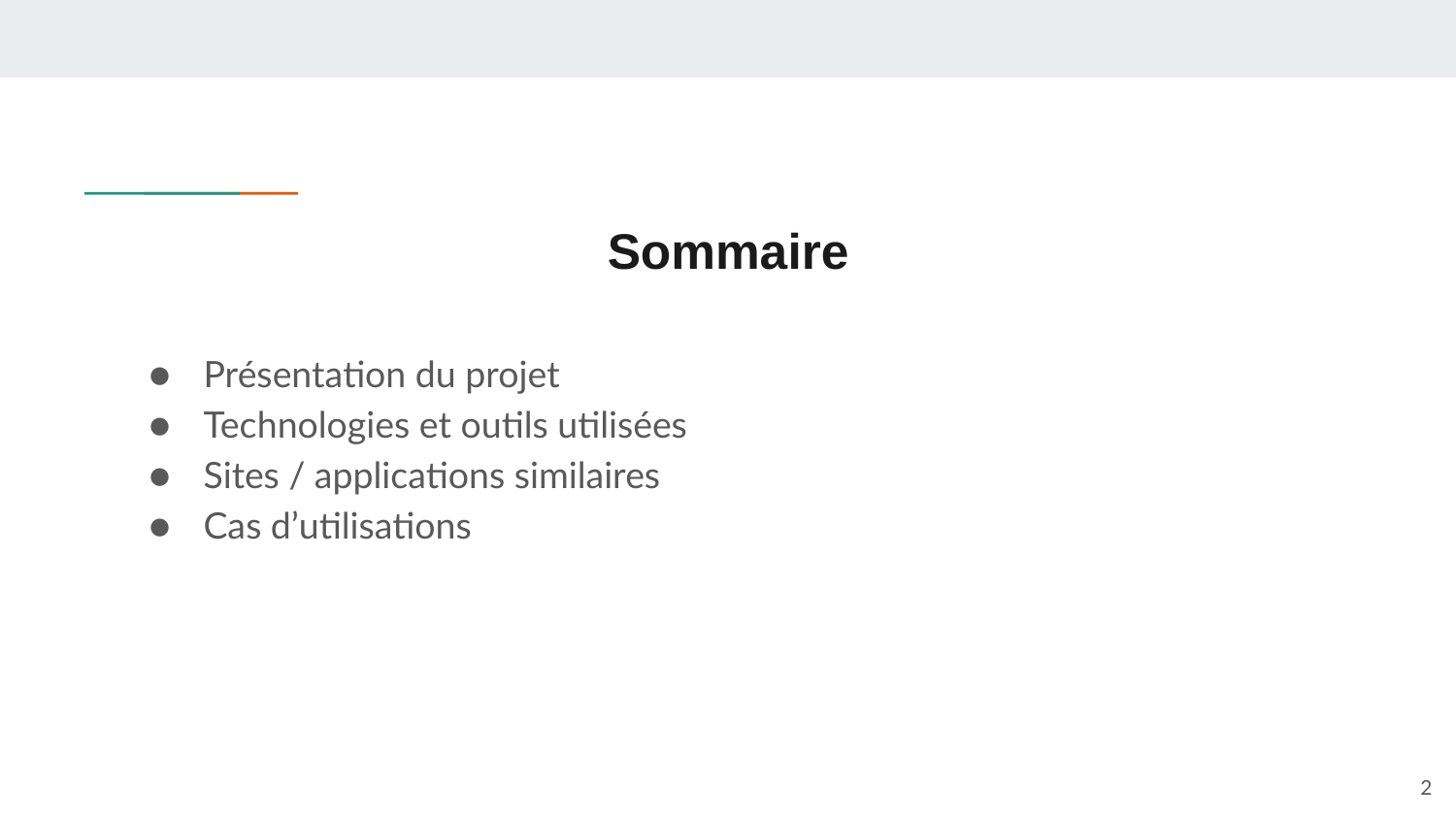

# Sommaire
Présentation du projet
Technologies et outils utilisées
Sites / applications similaires
Cas d’utilisations
2